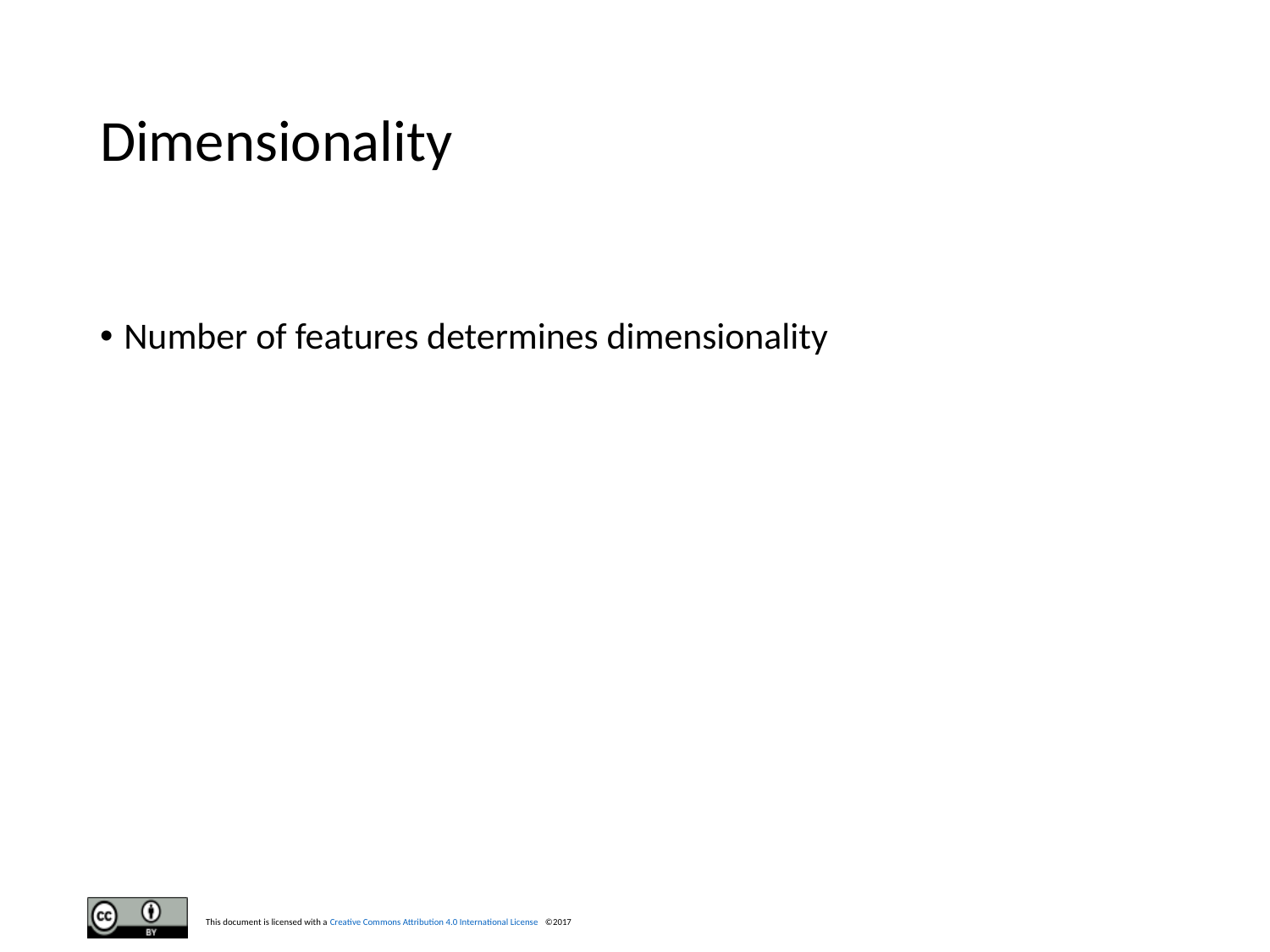

# Dimensionality

Number of features determines dimensionality